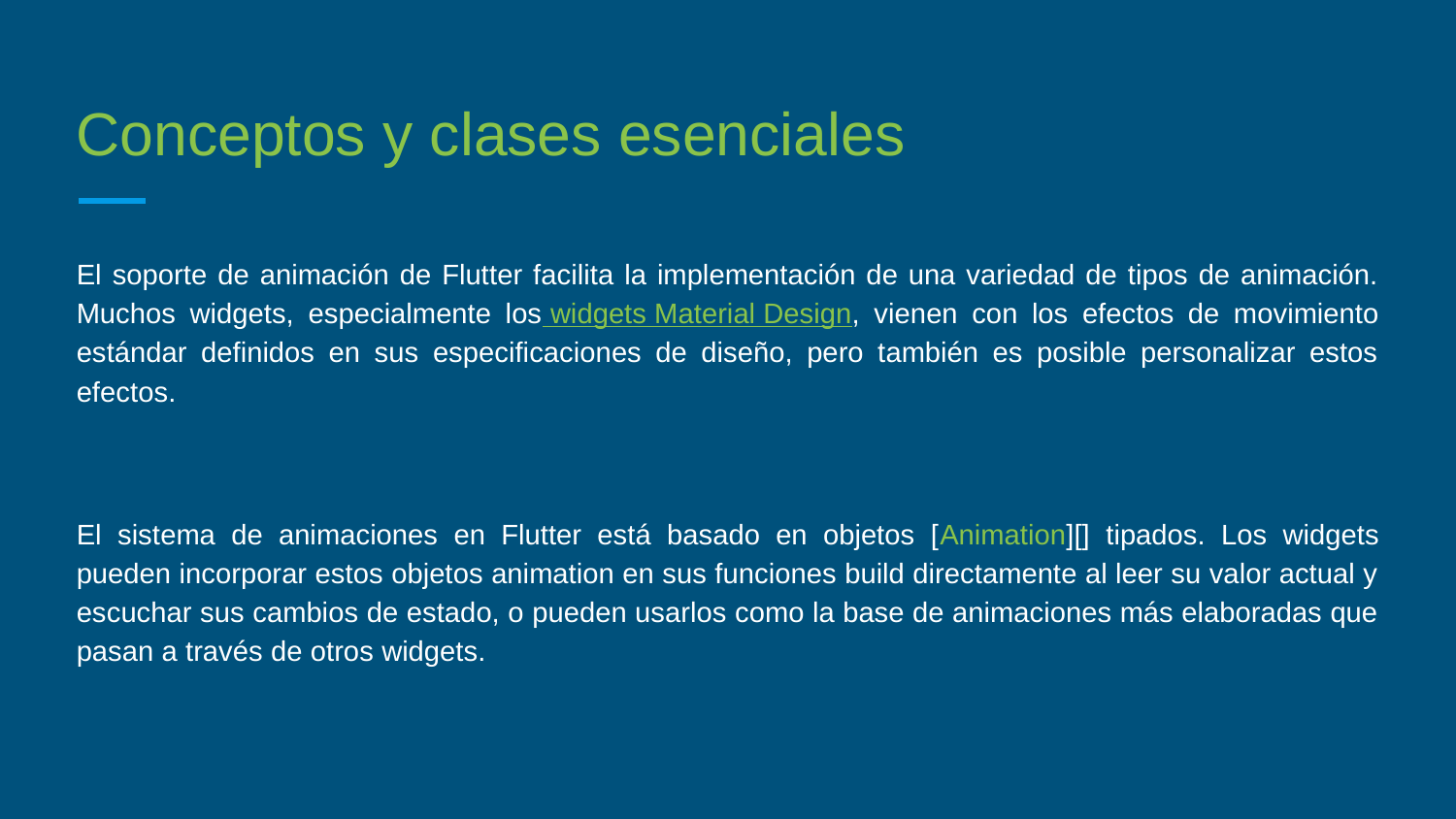

# Conceptos y clases esenciales
El soporte de animación de Flutter facilita la implementación de una variedad de tipos de animación. Muchos widgets, especialmente los widgets Material Design, vienen con los efectos de movimiento estándar definidos en sus especificaciones de diseño, pero también es posible personalizar estos efectos.

El sistema de animaciones en Flutter está basado en objetos [Animation][] tipados. Los widgets pueden incorporar estos objetos animation en sus funciones build directamente al leer su valor actual y escuchar sus cambios de estado, o pueden usarlos como la base de animaciones más elaboradas que pasan a través de otros widgets.